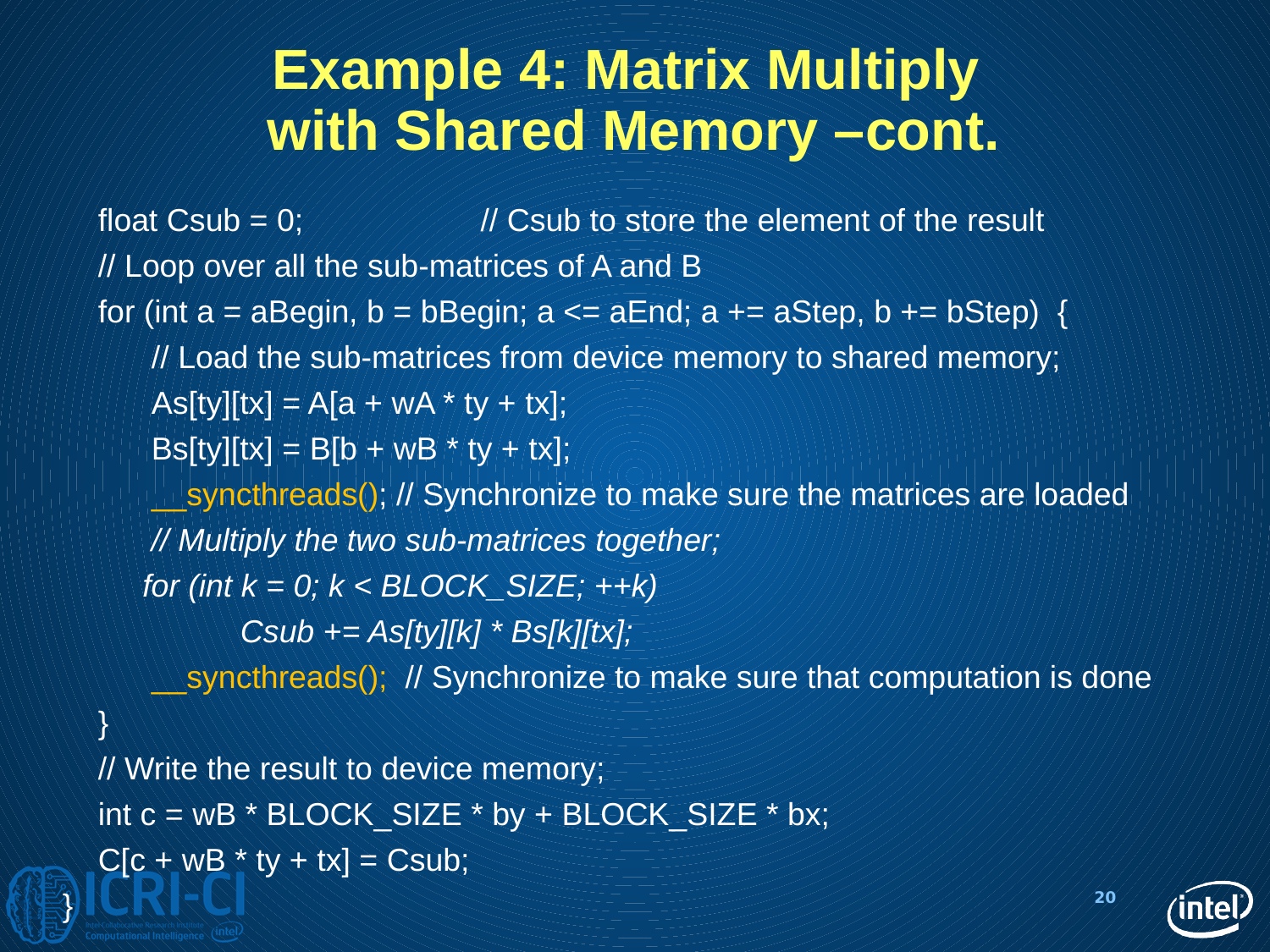

# Example 4: Matrix Multiply with Shared Memory –cont.
    float Csub = 0;                    // Csub to store the element of the result
    // Loop over all the sub-matrices of A and B
    for (int a = aBegin, b = bBegin; a <= aEnd; a += aStep, b += bStep)  {
          // Load the sub-matrices from device memory to shared memory;
          As[ty][tx] = A[a + wA * ty + tx];
          Bs[ty][tx] = B[b + wB * ty + tx];
          __syncthreads(); // Synchronize to make sure the matrices are loaded
          // Multiply the two sub-matrices together;
         for (int k = 0; k < BLOCK_SIZE; ++k)
                    Csub += As[ty][k] * Bs[k][tx];
          __syncthreads();  // Synchronize to make sure that computation is done
    }
    // Write the result to device memory;
    int c = wB * BLOCK_SIZE * by + BLOCK_SIZE * bx;
    C[c + wB * ty + tx] = Csub;
}